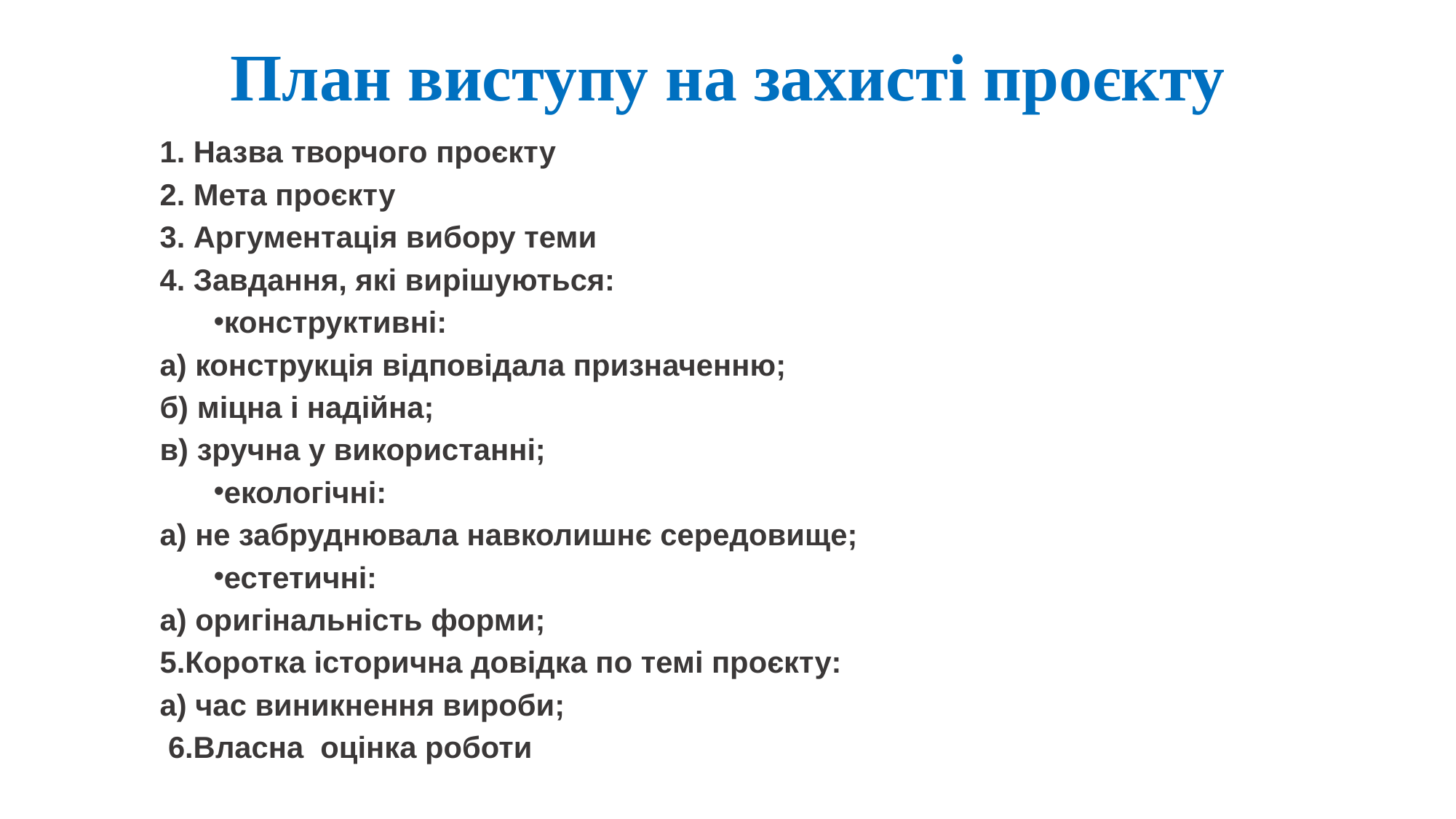

# План виступу на захисті проєкту
1. Назва творчого проєкту
2. Мета проєкту
3. Аргументація вибору теми
4. Завдання, які вирішуються:
конструктивні:
а) конструкція відповідала призначенню;
б) міцна і надійна;
в) зручна у використанні;
екологічні:
а) не забруднювала навколишнє середовище;
естетичні:
а) оригінальність форми;
5.Коротка історична довідка по темі проєкту:
а) час виникнення вироби;
 6.Власна  оцінка роботи